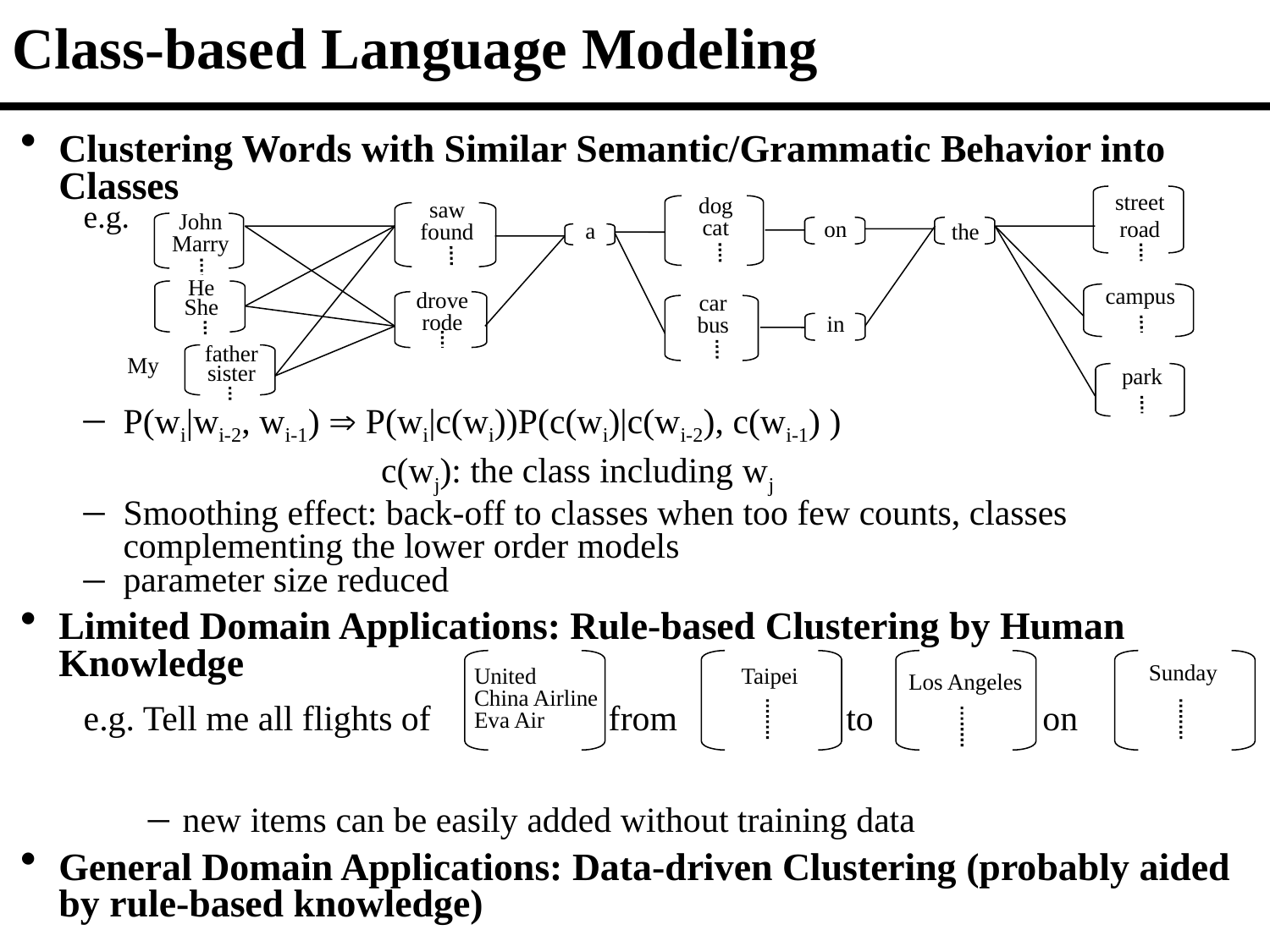

Class-based Language Modeling

Clustering Words with Similar Semantic/Grammatic Behavior into Classes
e.g.

P(wi|wi-2, wi-1) ⇒ P(wi|c(wi))P(c(wi)|c(wi-2), c(wi-1) )
 	                             c(wj): the class including wj
Smoothing effect: back-off to classes when too few counts, classes complementing the lower order models
parameter size reduced
Limited Domain Applications: Rule-based Clustering by Human Knowledge
e.g. Tell me all flights of                    from                   to                   on

new items can be easily added without training data
General Domain Applications: Data-driven Clustering (probably aided by rule-based knowledge)

street
road
dog
cat

saw
found

John
Marry

on

a

the

He
She
campus

drove
rode

car
bus

in

father
sister
My

park

United
China Airline
Eva Air

Taipei

Sunday

Los Angeles